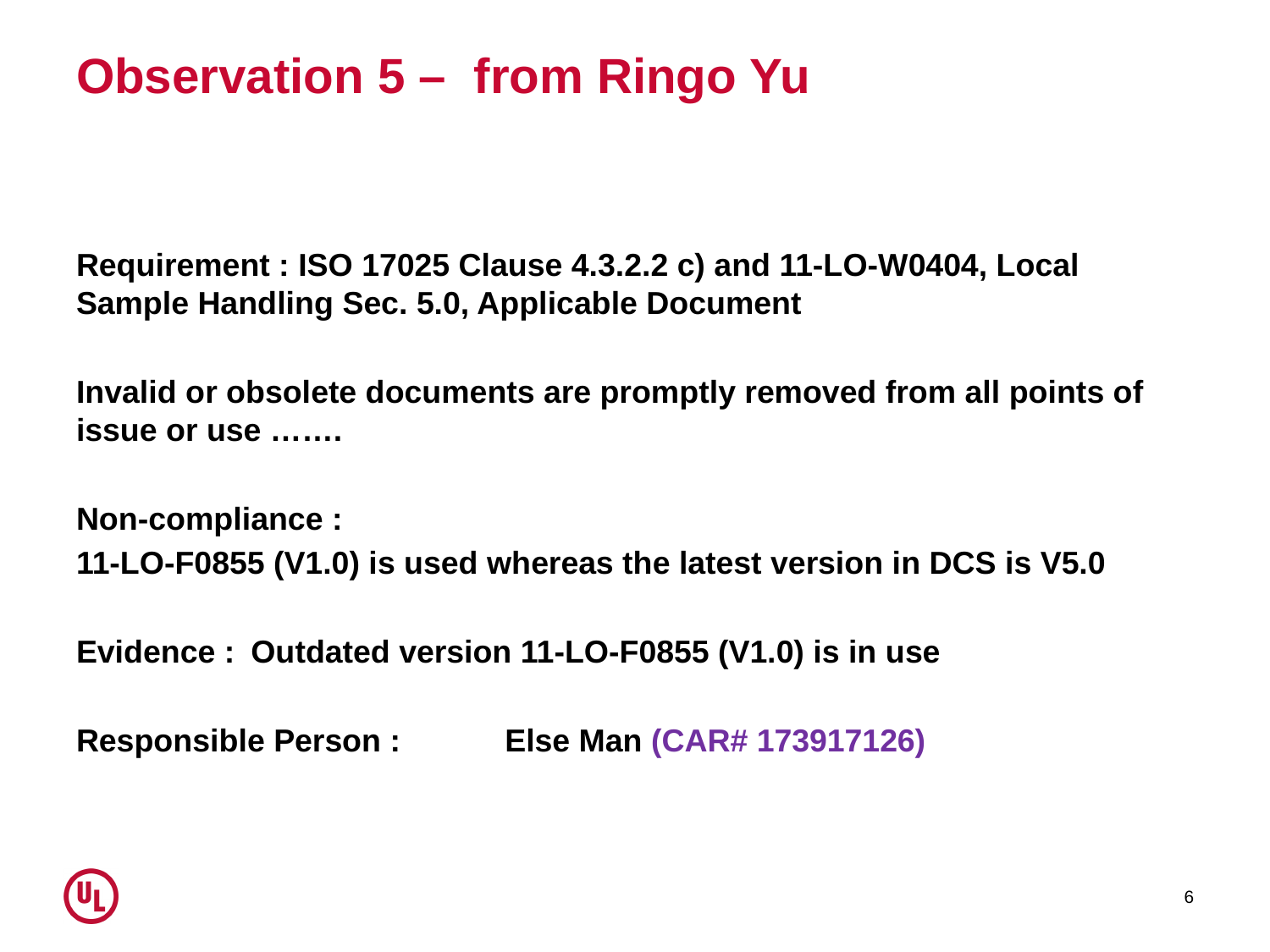

# Observation 5 –  from Ringo Yu
Requirement : ISO 17025 Clause 4.3.2.2 c) and 11-LO-W0404, Local Sample Handling Sec. 5.0, Applicable Document

Invalid or obsolete documents are promptly removed from all points of issue or use …….

Non-compliance :
11-LO-F0855 (V1.0) is used whereas the latest version in DCS is V5.0

Evidence :	Outdated version 11-LO-F0855 (V1.0) is in use

Responsible Person :	Else Man (CAR# 173917126)
6